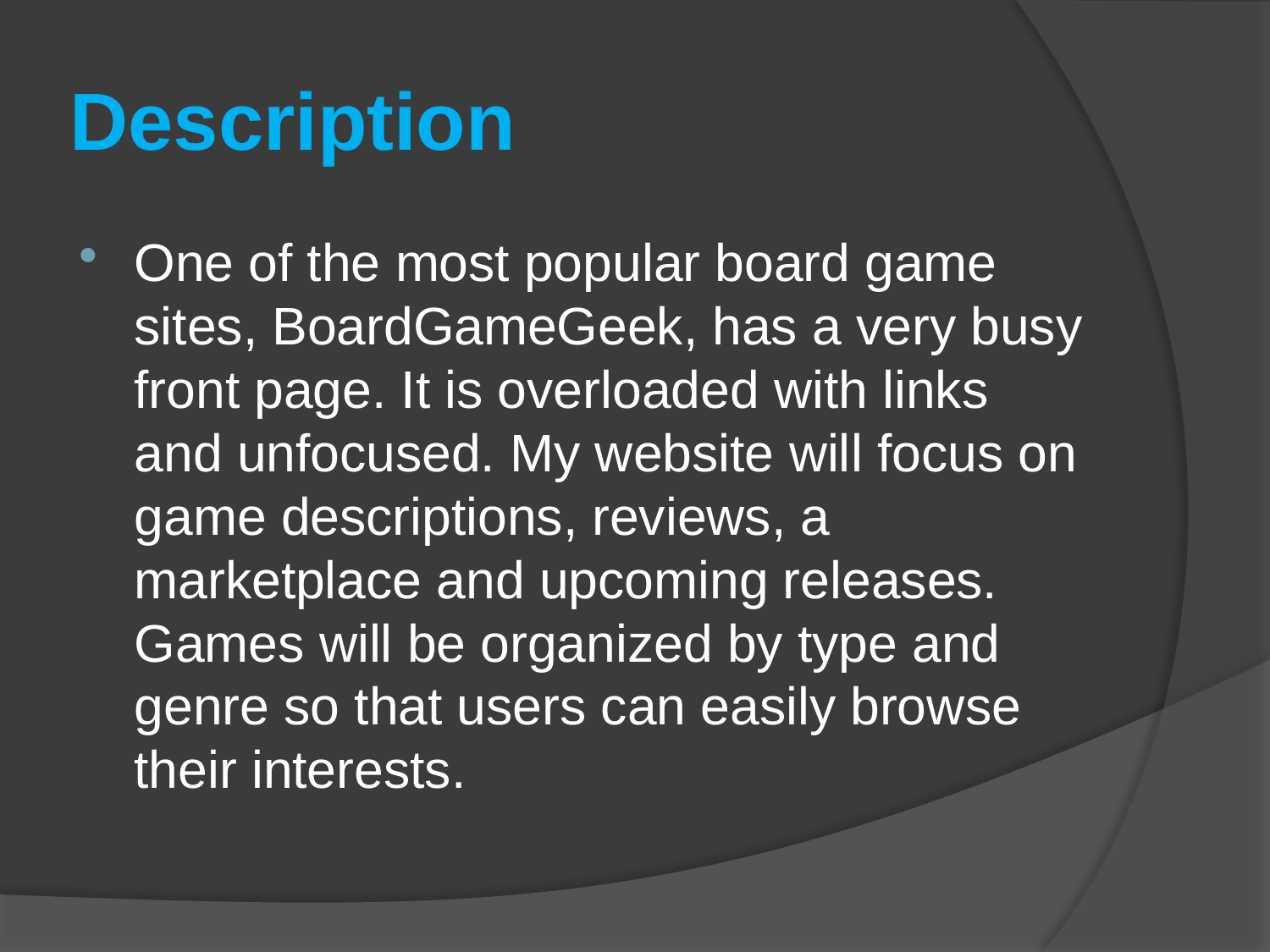

# Description
One of the most popular board game sites, BoardGameGeek, has a very busy front page. It is overloaded with links and unfocused. My website will focus on game descriptions, reviews, a marketplace and upcoming releases. Games will be organized by type and genre so that users can easily browse their interests.